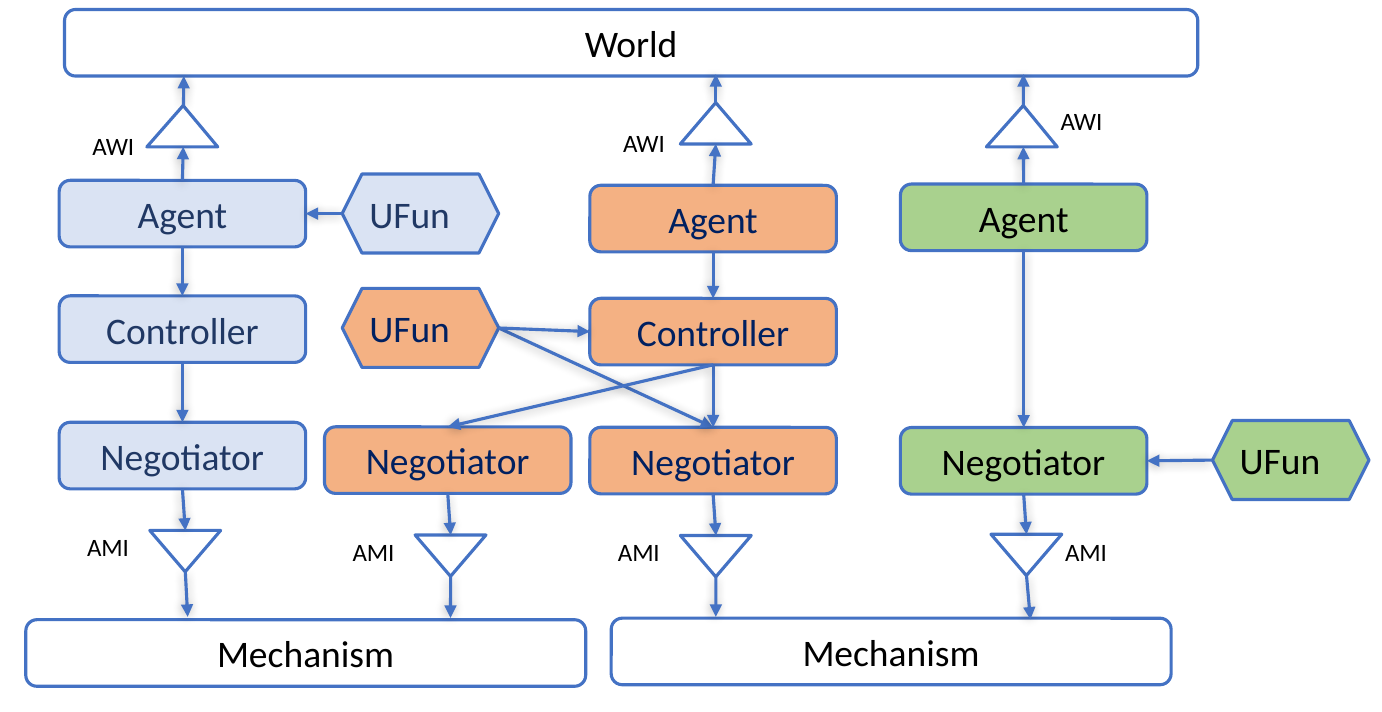

World
AWI

AWI
AWI
UFun
Agent
Agent
Agent
UFun
Controller
Controller
UFun
Negotiator
Negotiator
Negotiator
Negotiator
AMI
AMI
AMI
AMI

Mechanism
Mechanism